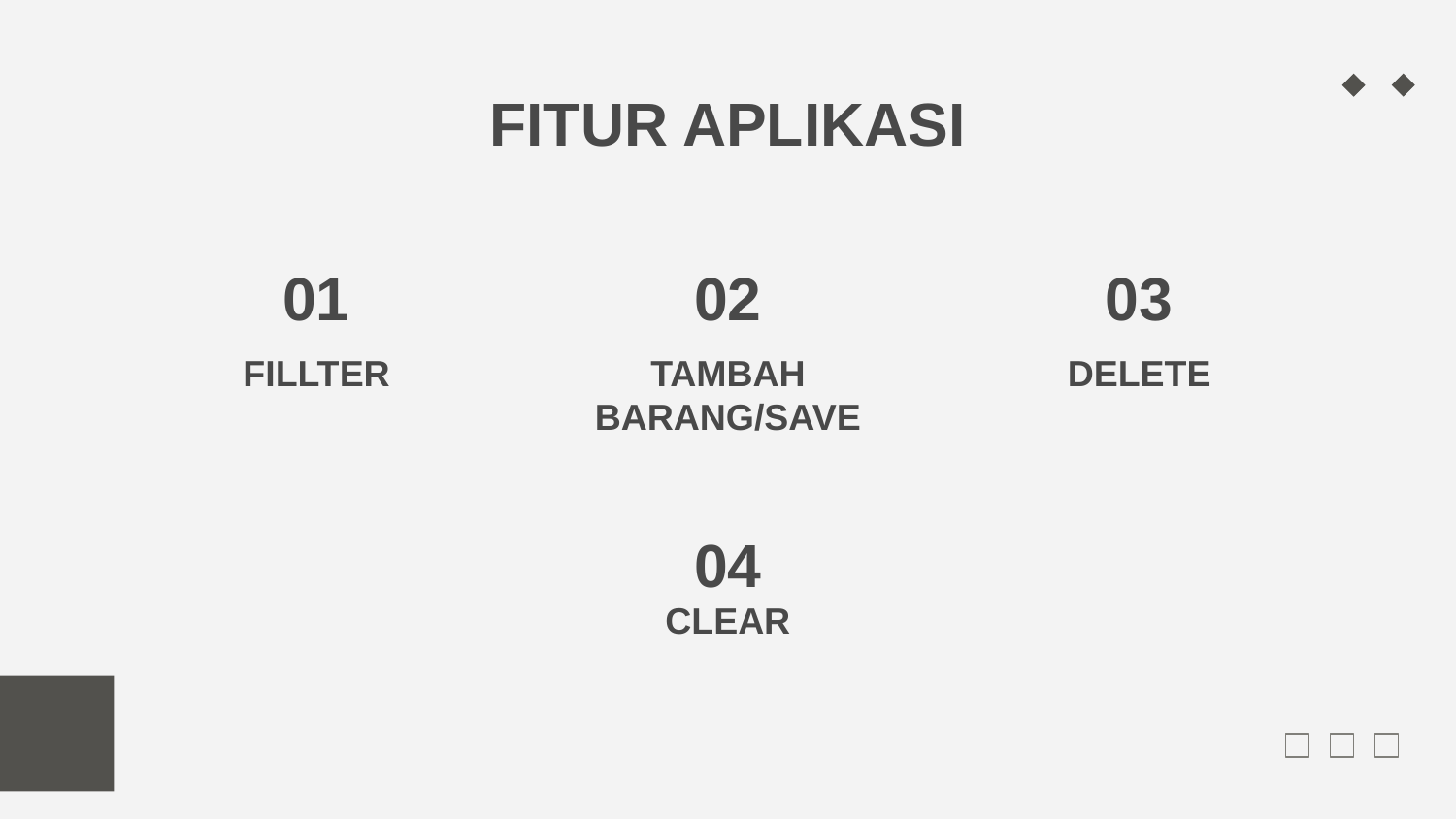

# FITUR APLIKASI
01
02
03
FILLTER
TAMBAH BARANG/SAVE
DELETE
04
CLEAR